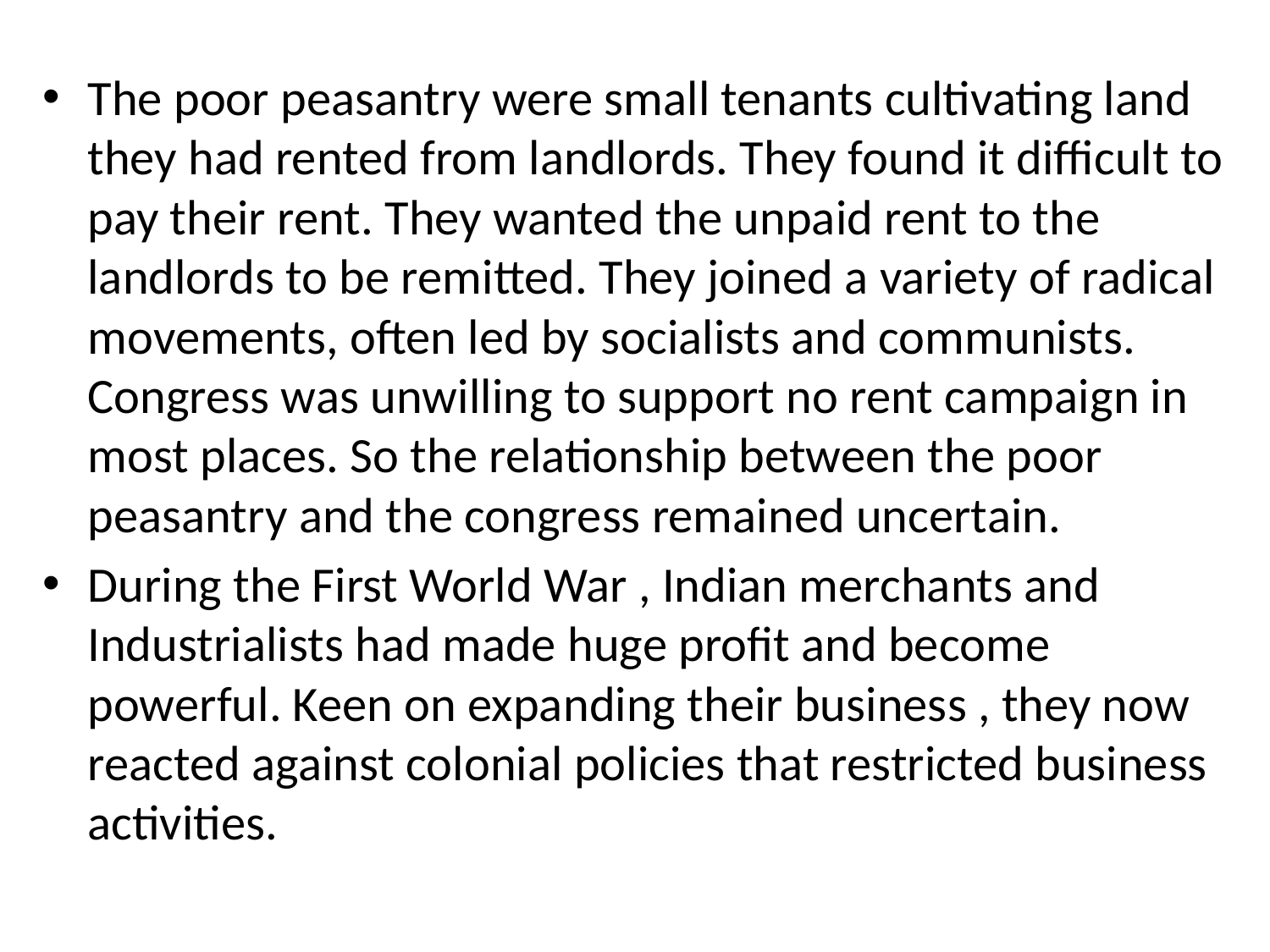

The poor peasantry were small tenants cultivating land they had rented from landlords. They found it difficult to pay their rent. They wanted the unpaid rent to the landlords to be remitted. They joined a variety of radical movements, often led by socialists and communists. Congress was unwilling to support no rent campaign in most places. So the relationship between the poor peasantry and the congress remained uncertain.
During the First World War , Indian merchants and Industrialists had made huge profit and become powerful. Keen on expanding their business , they now reacted against colonial policies that restricted business activities.